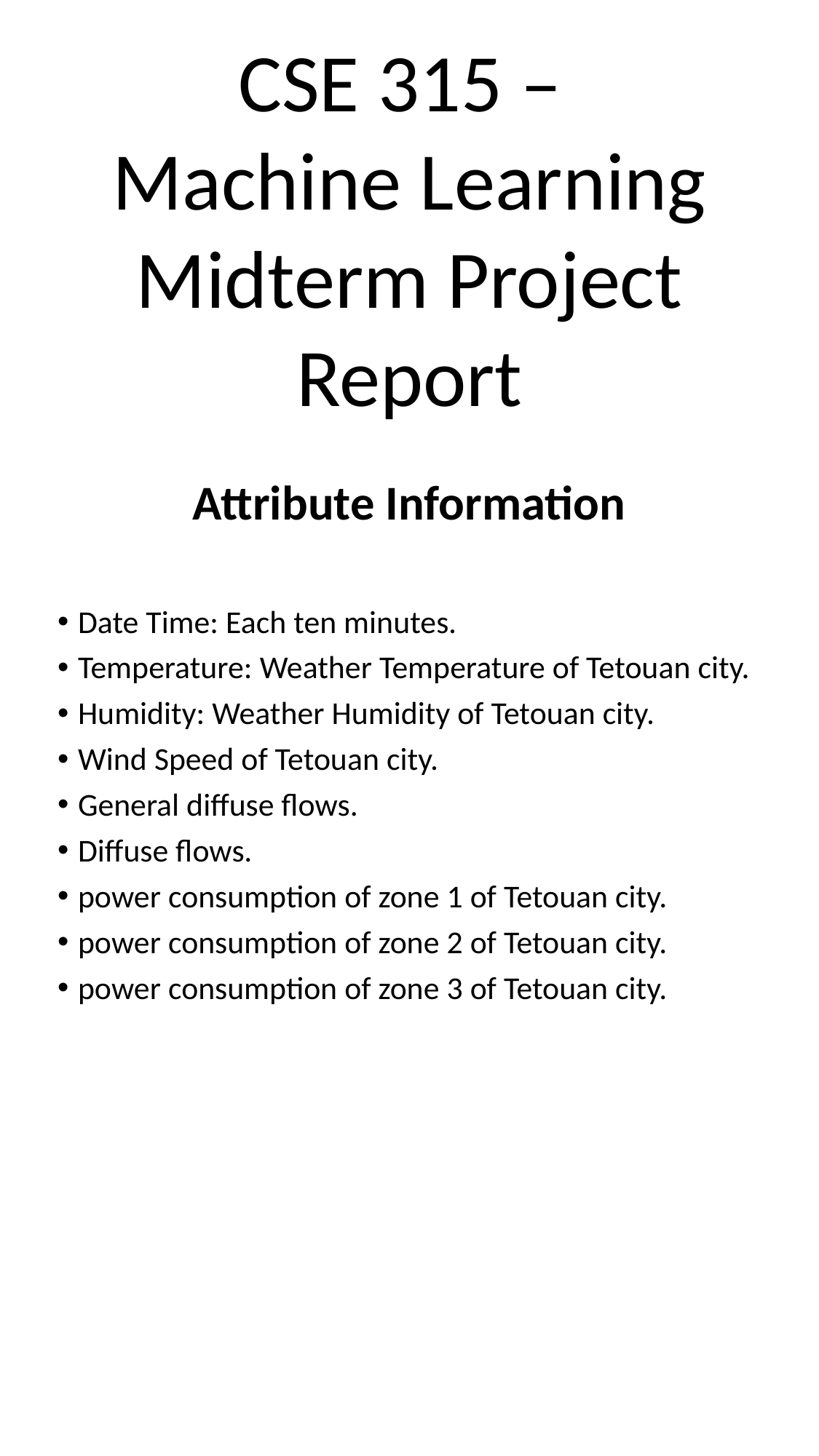

CSE 315 –
Machine Learning
Midterm Project
Report
Attribute Information

Date Time: Each ten minutes.
Temperature: Weather Temperature of Tetouan city.
Humidity: Weather Humidity of Tetouan city.
Wind Speed of Tetouan city.
General diffuse flows.
Diffuse flows.
power consumption of zone 1 of Tetouan city.
power consumption of zone 2 of Tetouan city.
power consumption of zone 3 of Tetouan city.